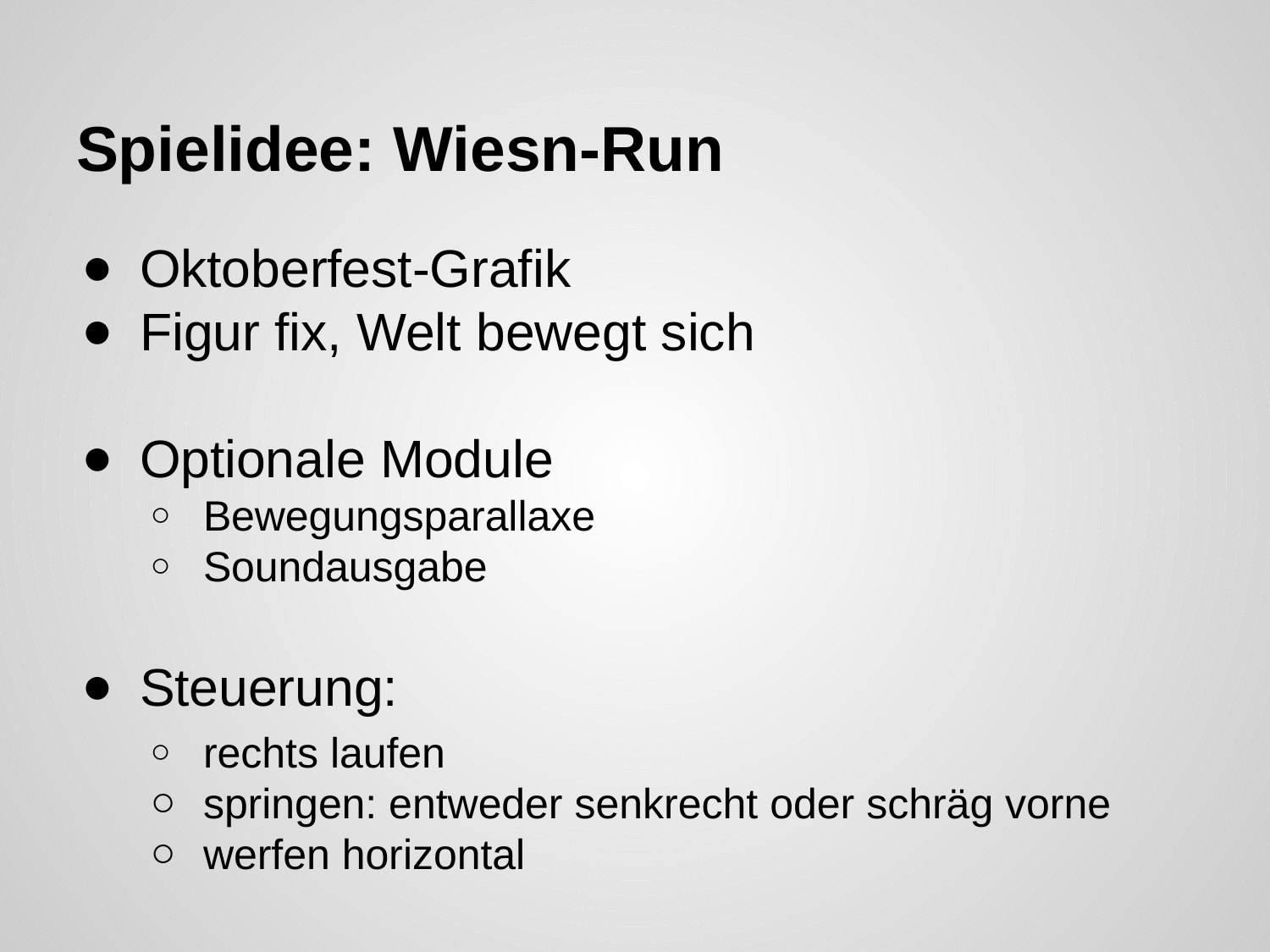

# Spielidee: Wiesn-Run
Oktoberfest-Grafik
Figur fix, Welt bewegt sich

Optionale Module
Bewegungsparallaxe
Soundausgabe

Steuerung:
rechts laufen
springen: entweder senkrecht oder schräg vorne
werfen horizontal